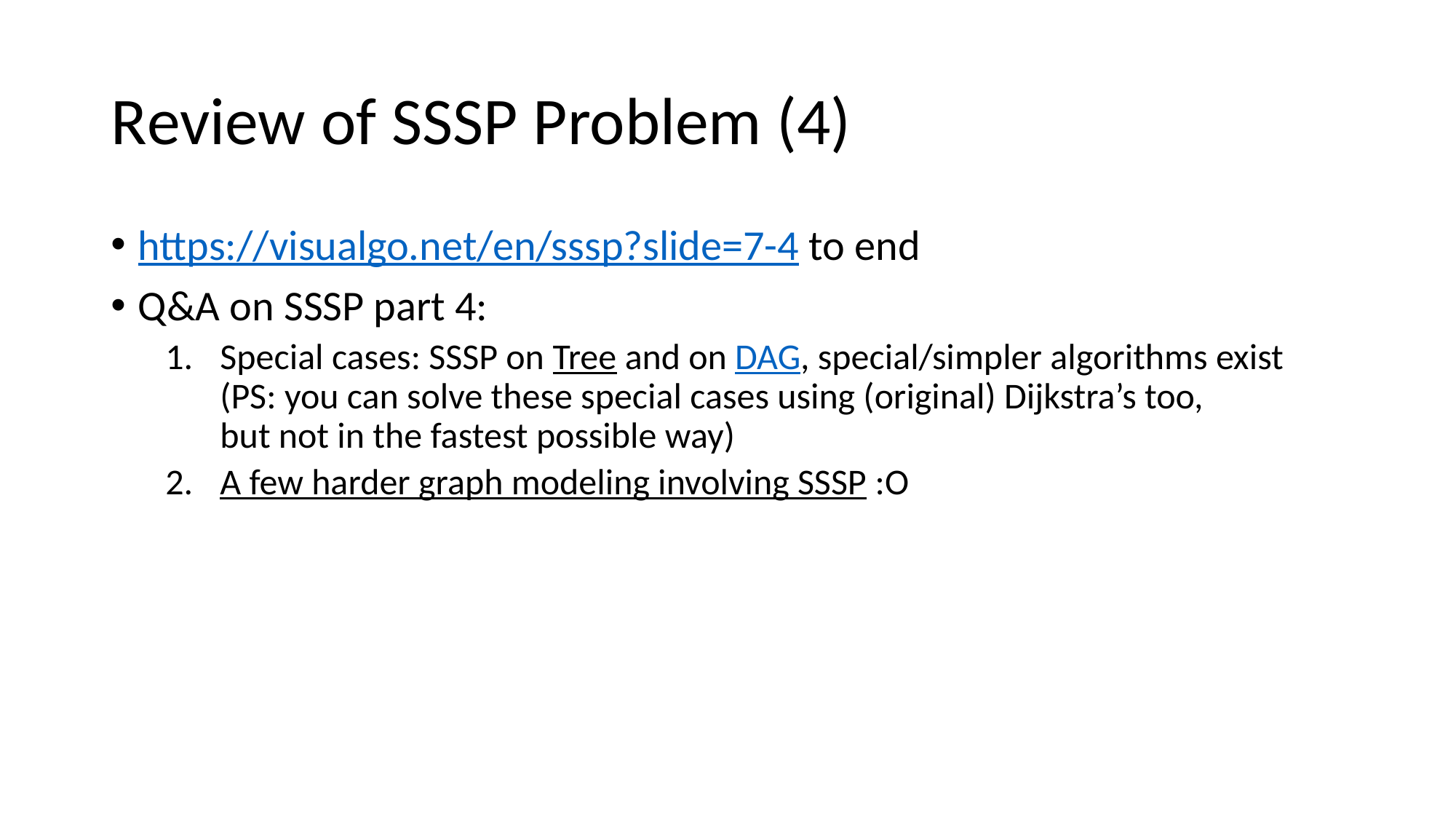

# Review of SSSP Problem (4)
https://visualgo.net/en/sssp?slide=7-4 to end
Q&A on SSSP part 4:
Special cases: SSSP on Tree and on DAG, special/simpler algorithms exist
(PS: you can solve these special cases using (original) Dijkstra’s too,
but not in the fastest possible way)
A few harder graph modeling involving SSSP :O